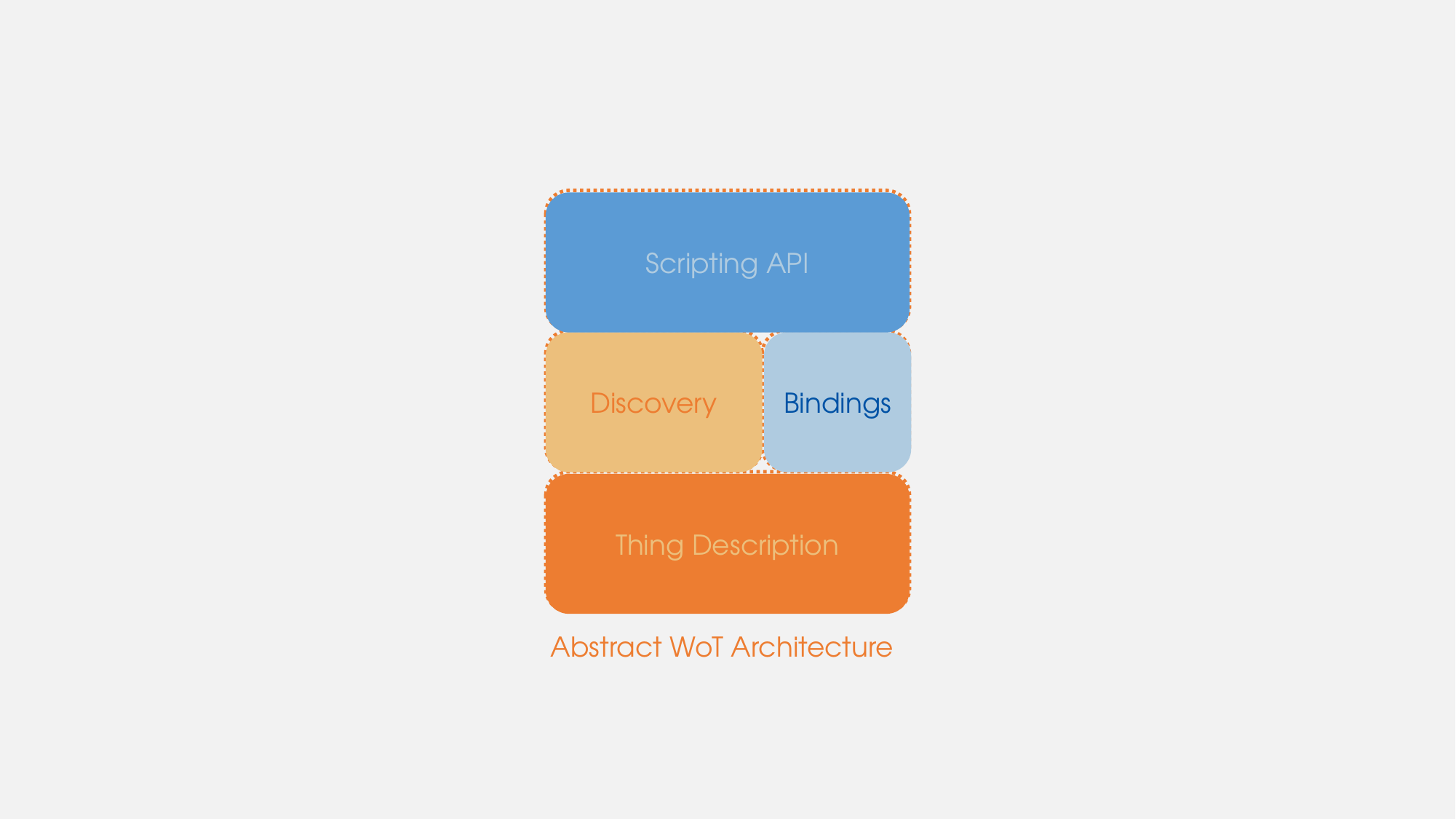

Scripting API
Discovery
Bindings
Thing Description
Abstract WoT Architecture